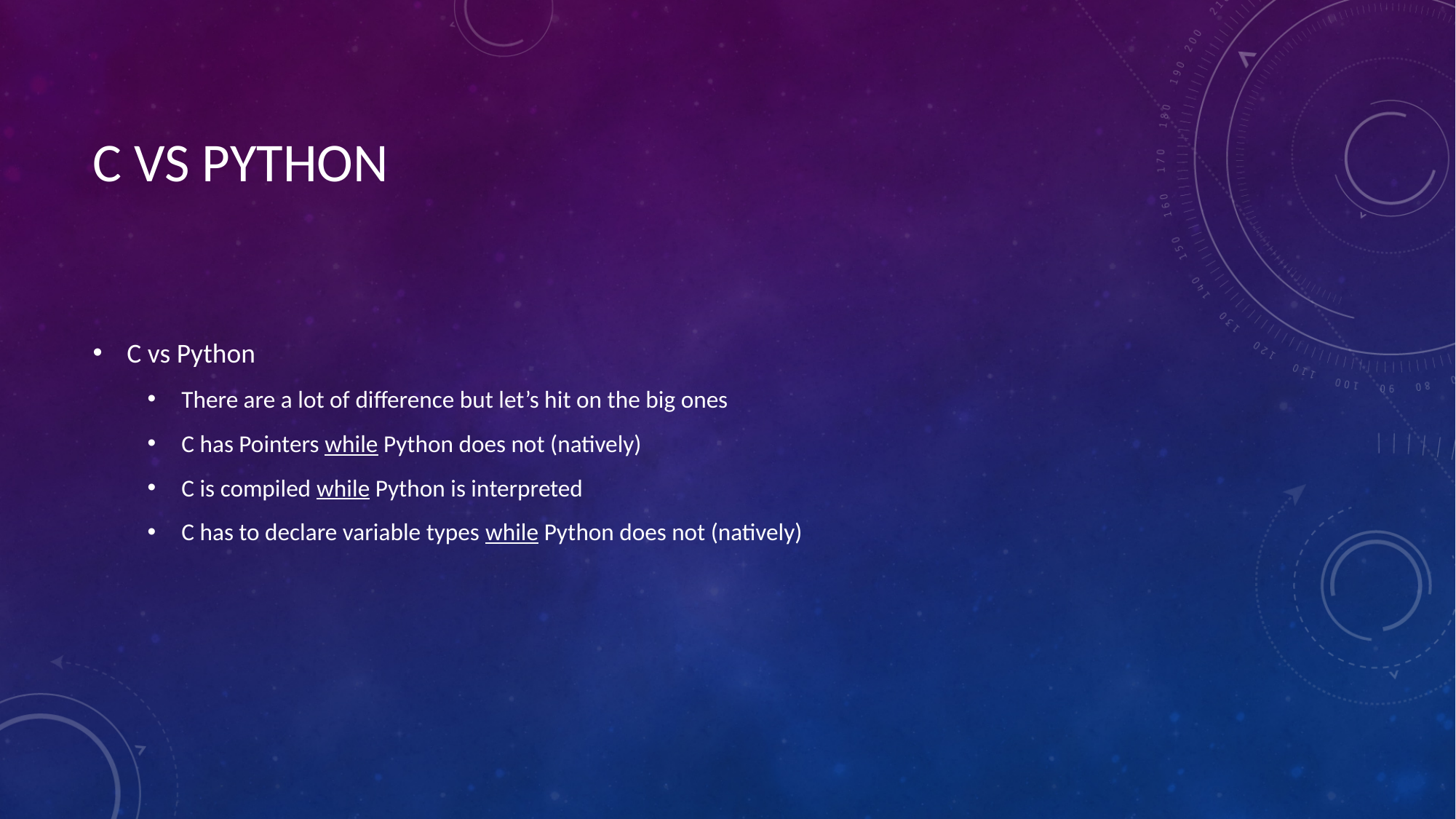

# C vs Python
C vs Python
There are a lot of difference but let’s hit on the big ones
C has Pointers while Python does not (natively)
C is compiled while Python is interpreted
C has to declare variable types while Python does not (natively)